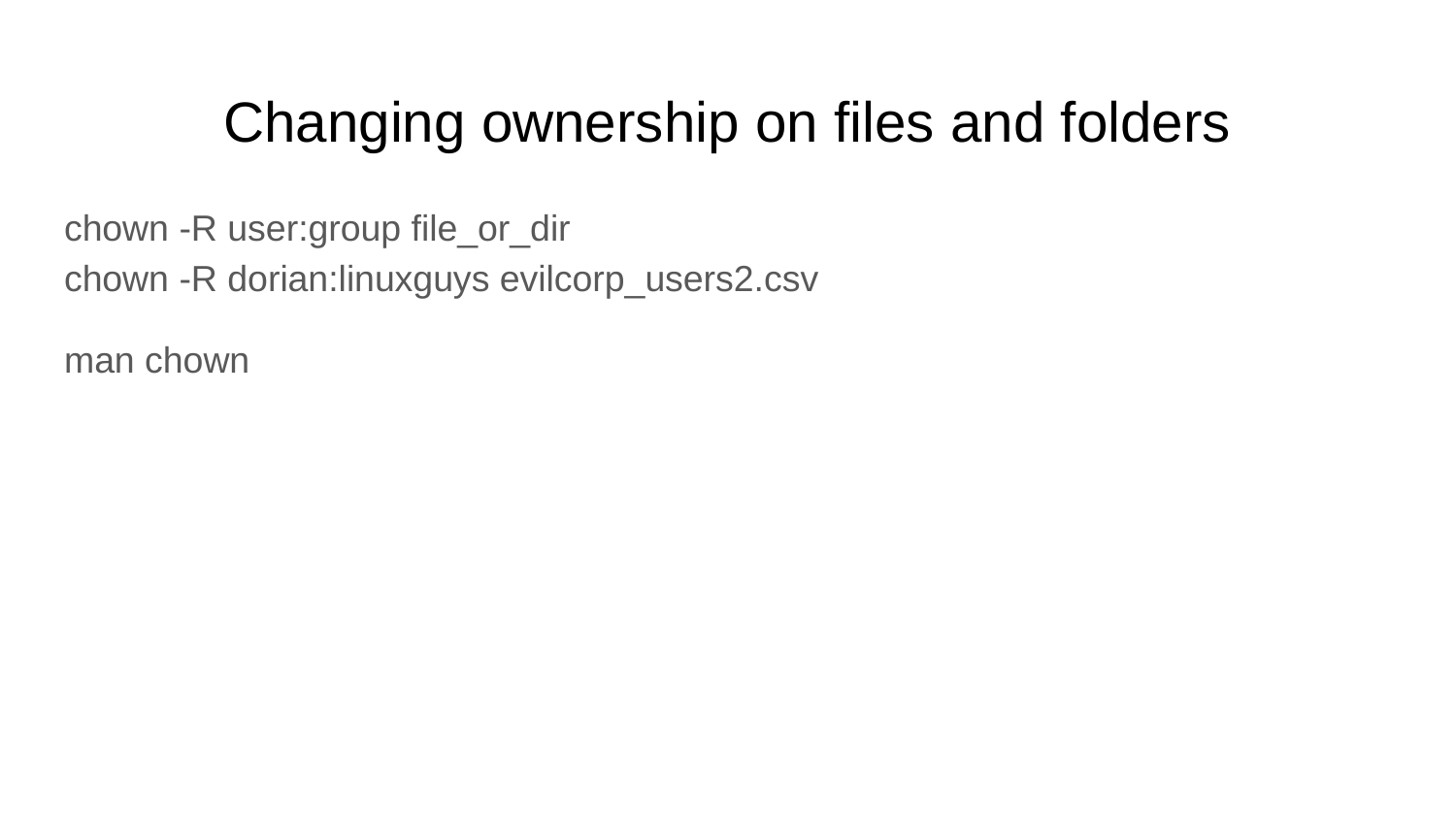

# Changing ownership on files and folders
chown -R user:group file_or_dir
chown -R dorian:linuxguys evilcorp_users2.csv
man chown